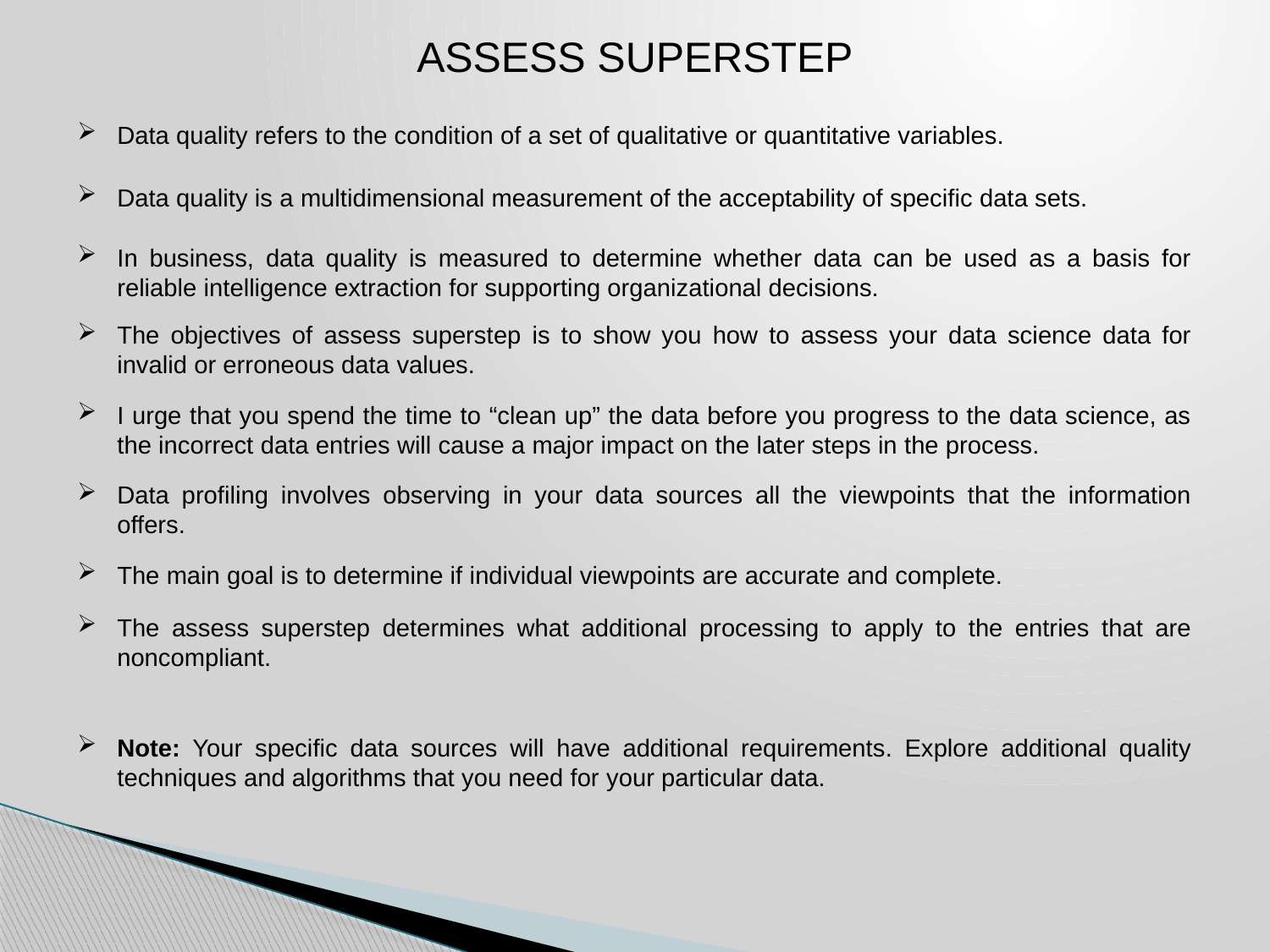

ASSESS SUPERSTEP
Data quality refers to the condition of a set of qualitative or quantitative variables.
Data quality is a multidimensional measurement of the acceptability of specific data sets.
In business, data quality is measured to determine whether data can be used as a basis for reliable intelligence extraction for supporting organizational decisions.
The objectives of assess superstep is to show you how to assess your data science data for invalid or erroneous data values.
I urge that you spend the time to “clean up” the data before you progress to the data science, as the incorrect data entries will cause a major impact on the later steps in the process.
Data profiling involves observing in your data sources all the viewpoints that the information offers.
The main goal is to determine if individual viewpoints are accurate and complete.
The assess superstep determines what additional processing to apply to the entries that are noncompliant.
Note: Your specific data sources will have additional requirements. Explore additional quality techniques and algorithms that you need for your particular data.